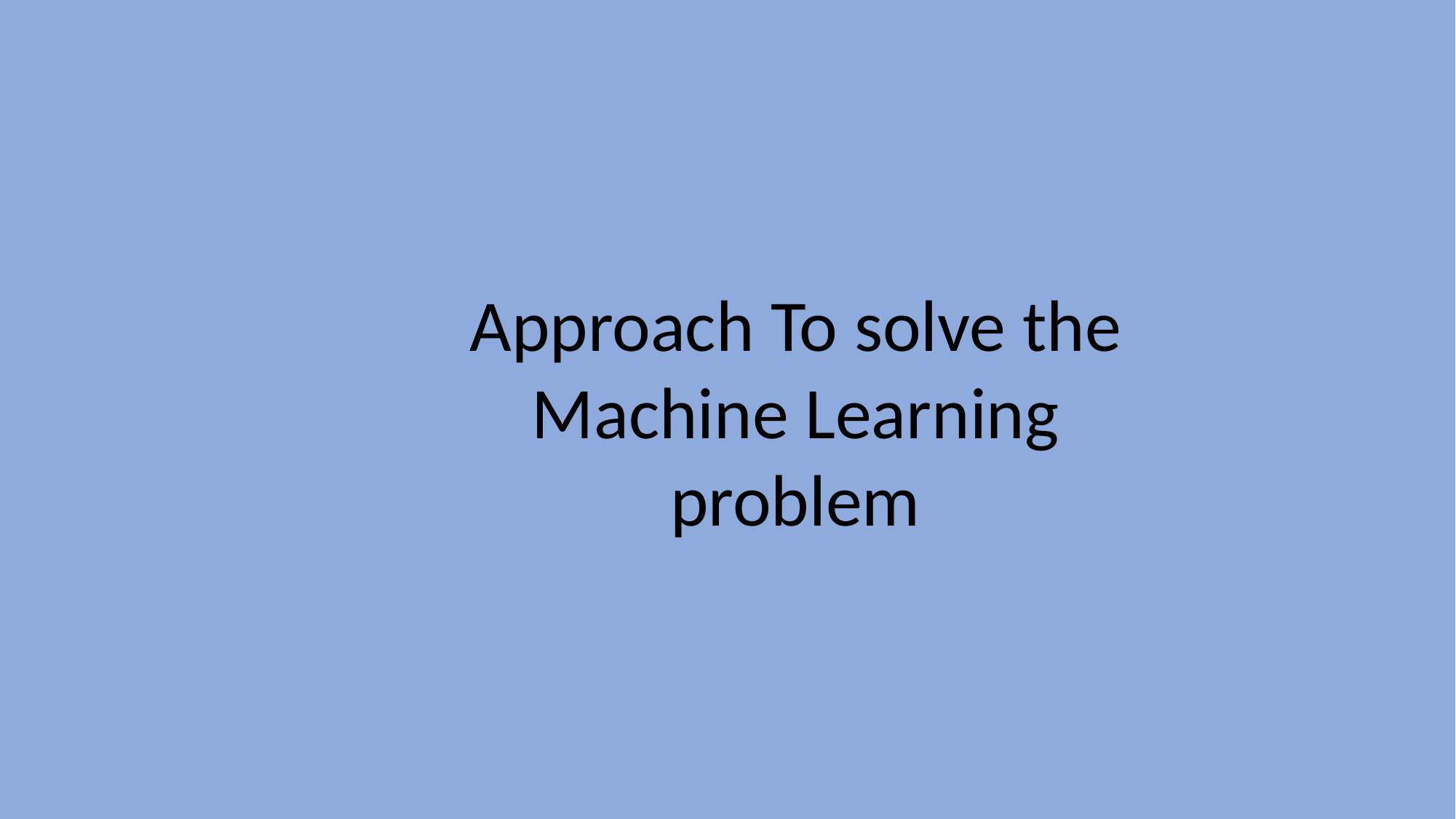

Approach To solve the Machine Learning problem